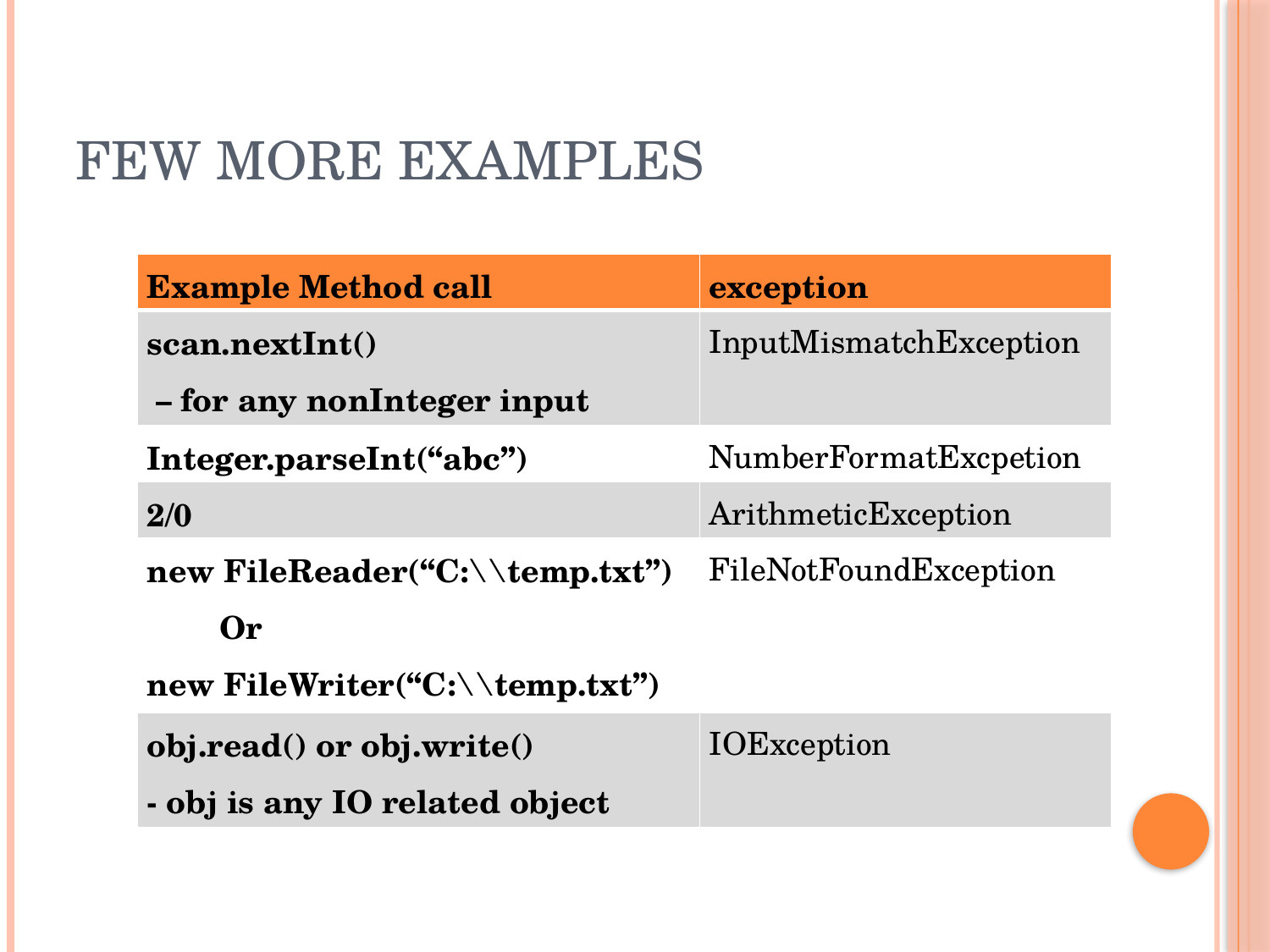

# Few more examples
| Example Method call | exception |
| --- | --- |
| scan.nextInt() – for any nonInteger input | InputMismatchException |
| Integer.parseInt(“abc”) | NumberFormatExcpetion |
| 2/0 | ArithmeticException |
| new FileReader(“C:\\temp.txt”) Or new FileWriter(“C:\\temp.txt”) | FileNotFoundException |
| obj.read() or obj.write() - obj is any IO related object | IOException |